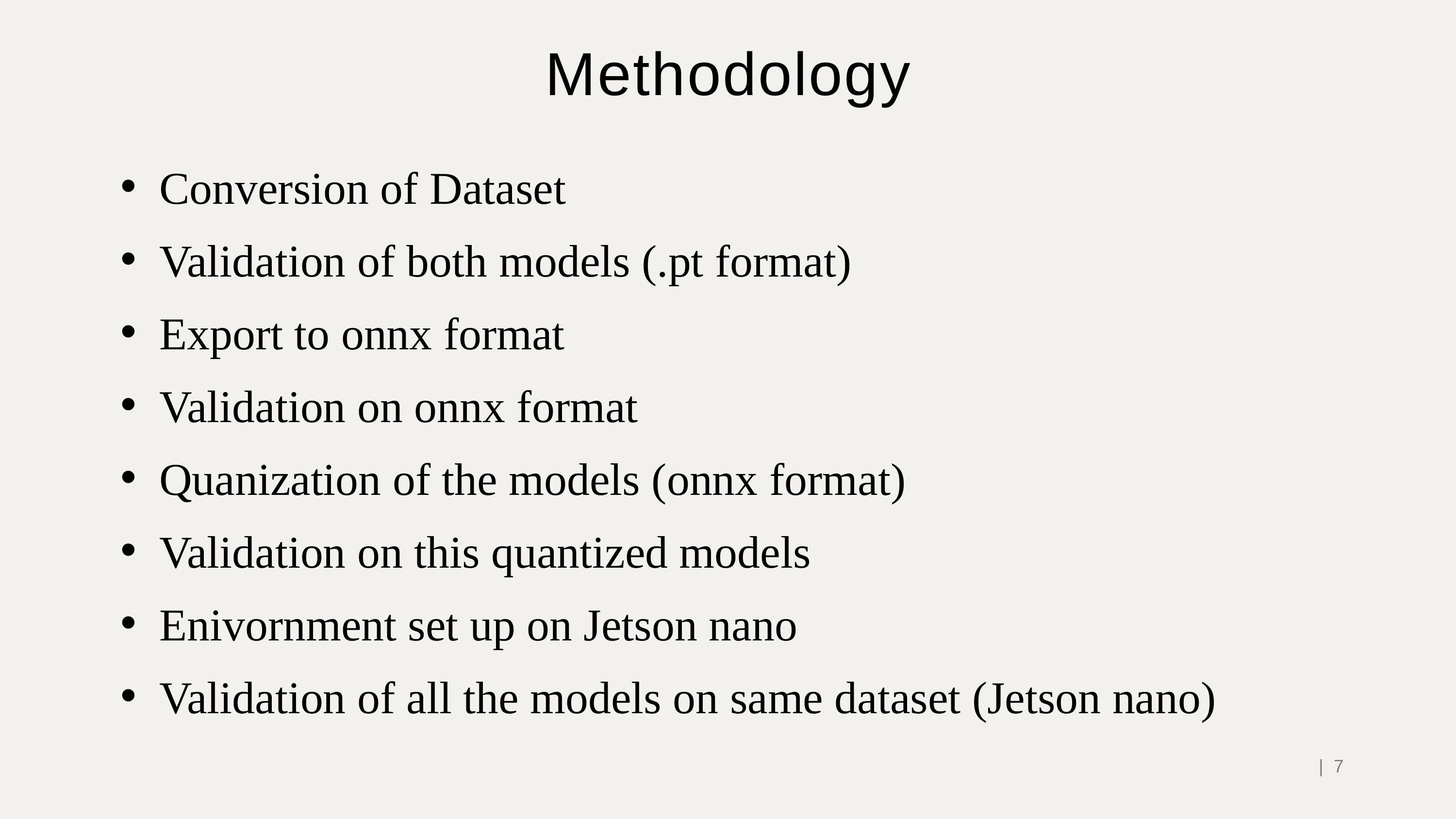

Methodology
Conversion of Dataset
Validation of both models (.pt format)
Export to onnx format
Validation on onnx format
Quanization of the models (onnx format)
Validation on this quantized models
Enivornment set up on Jetson nano
Validation of all the models on same dataset (Jetson nano)
|  7